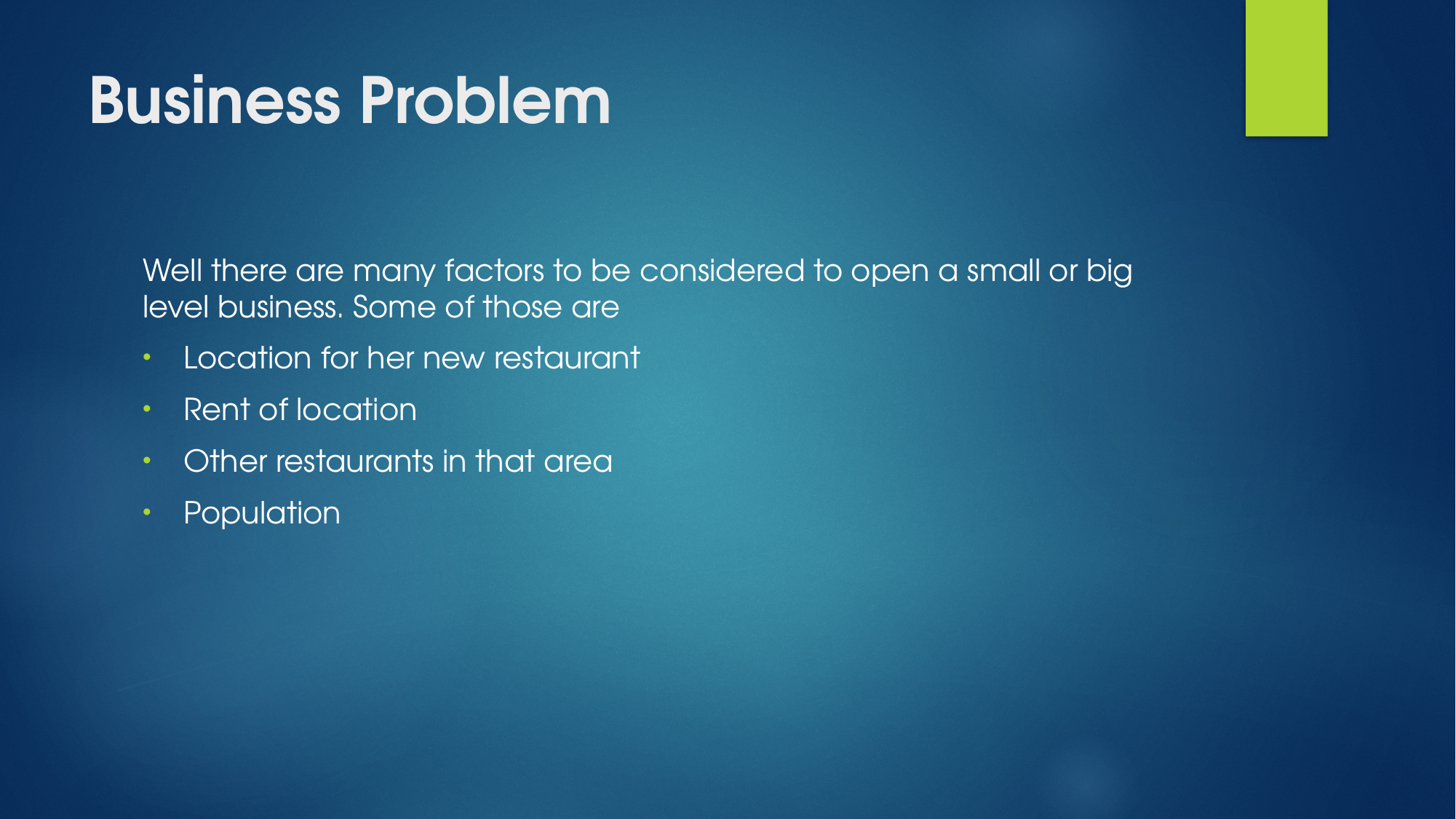

# Business Problem
Well there are many factors to be considered to open a small or big level business. Some of those are
Location for her new restaurant
Rent of location
Other restaurants in that area
Population